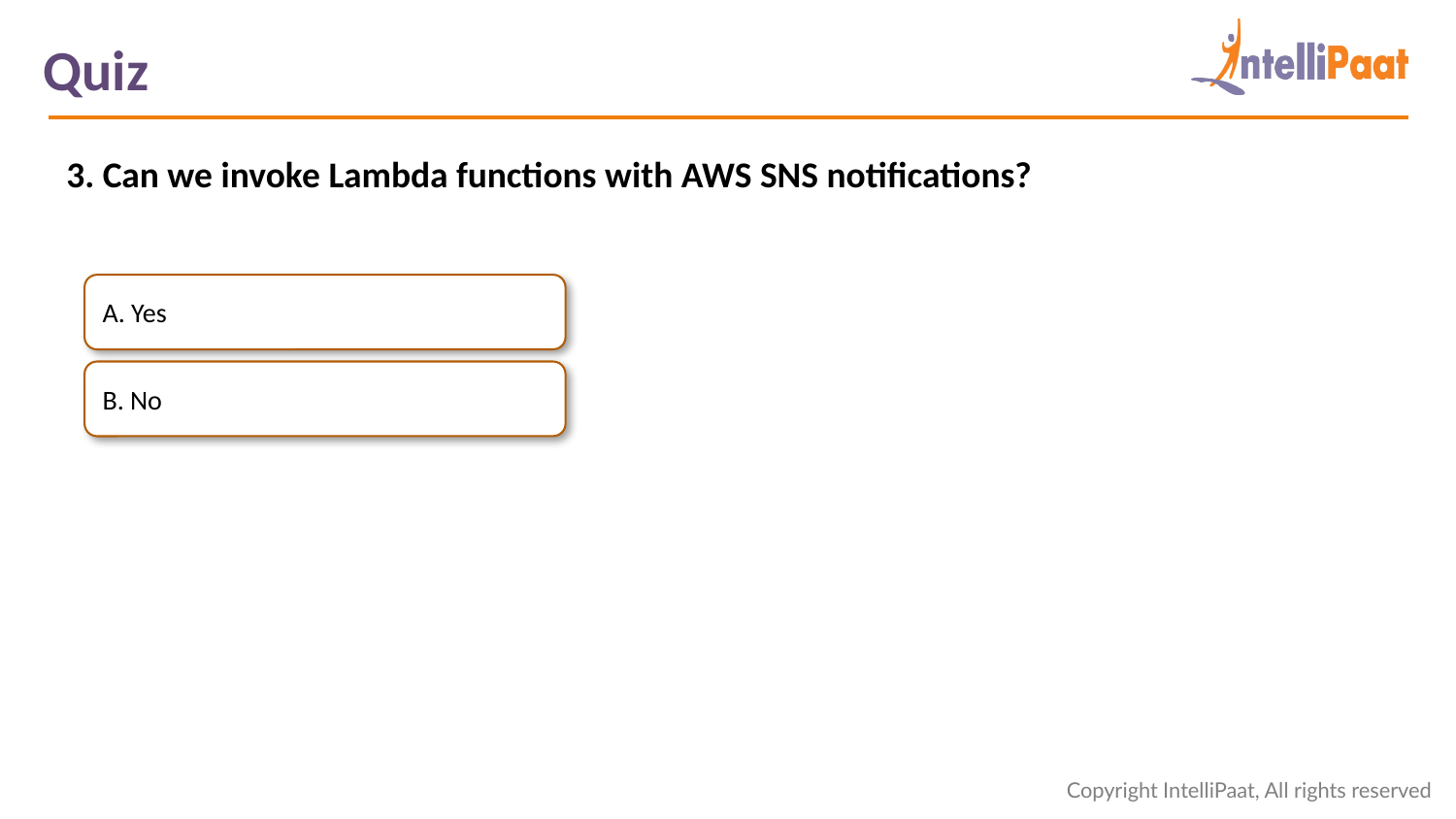

Quiz
3. Can we invoke Lambda functions with AWS SNS notifications?
A. Yes
B. No